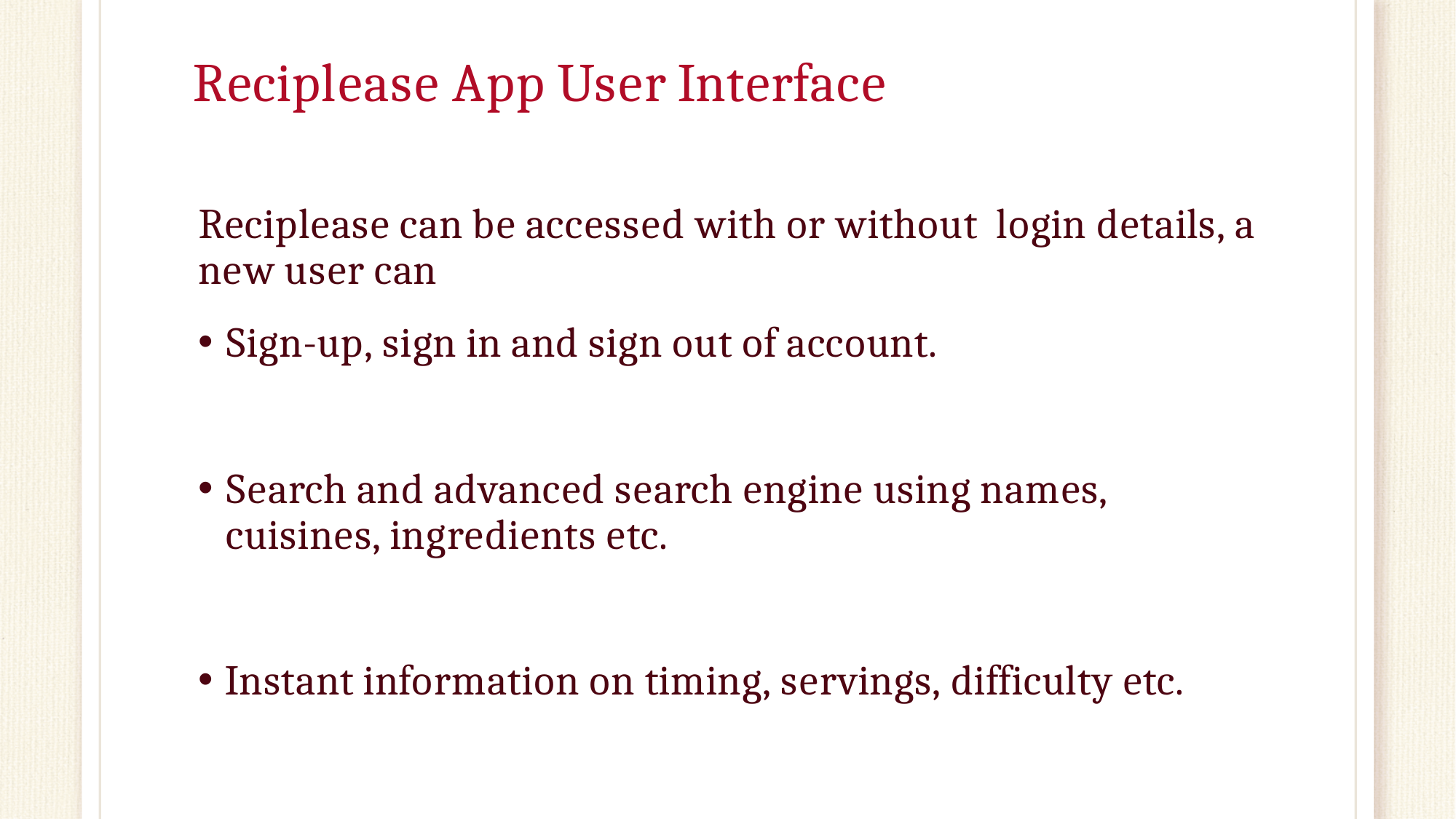

# Reciplease App User Interface

Reciplease can be accessed with or without  login details, a new user can
Sign-up, sign in and sign out of account.

Search and advanced search engine using names, cuisines, ingredients etc.

Instant information on timing, servings, difficulty etc.